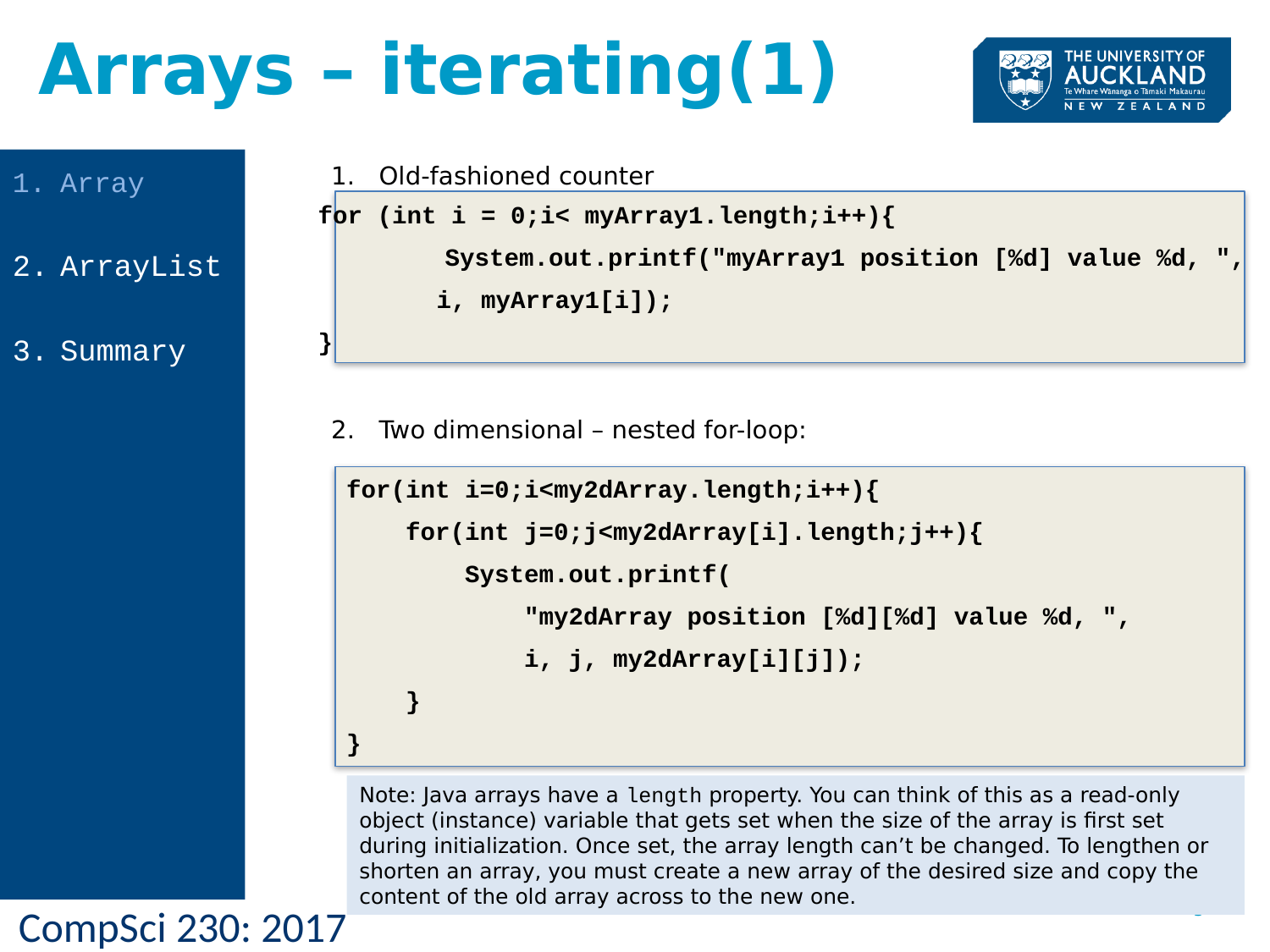

Arrays – iterating(1)
Old-fashioned counter

Two dimensional – nested for-loop:

Array

ArrayList

Summary

for (int i = 0;i< myArray1.length;i++){
	System.out.printf("myArray1 position [%d] value %d, ",
        i, myArray1[i]);
}

for(int i=0;i<my2dArray.length;i++){
    for(int j=0;j<my2dArray[i].length;j++){
        System.out.printf(
            "my2dArray position [%d][%d] value %d, ",
            i, j, my2dArray[i][j]);
    }
}

Note: Java arrays have a length property. You can think of this as a read-only object (instance) variable that gets set when the size of the array is first set during initialization. Once set, the array length can’t be changed. To lengthen or shorten an array, you must create a new array of the desired size and copy the content of the old array across to the new one.
5